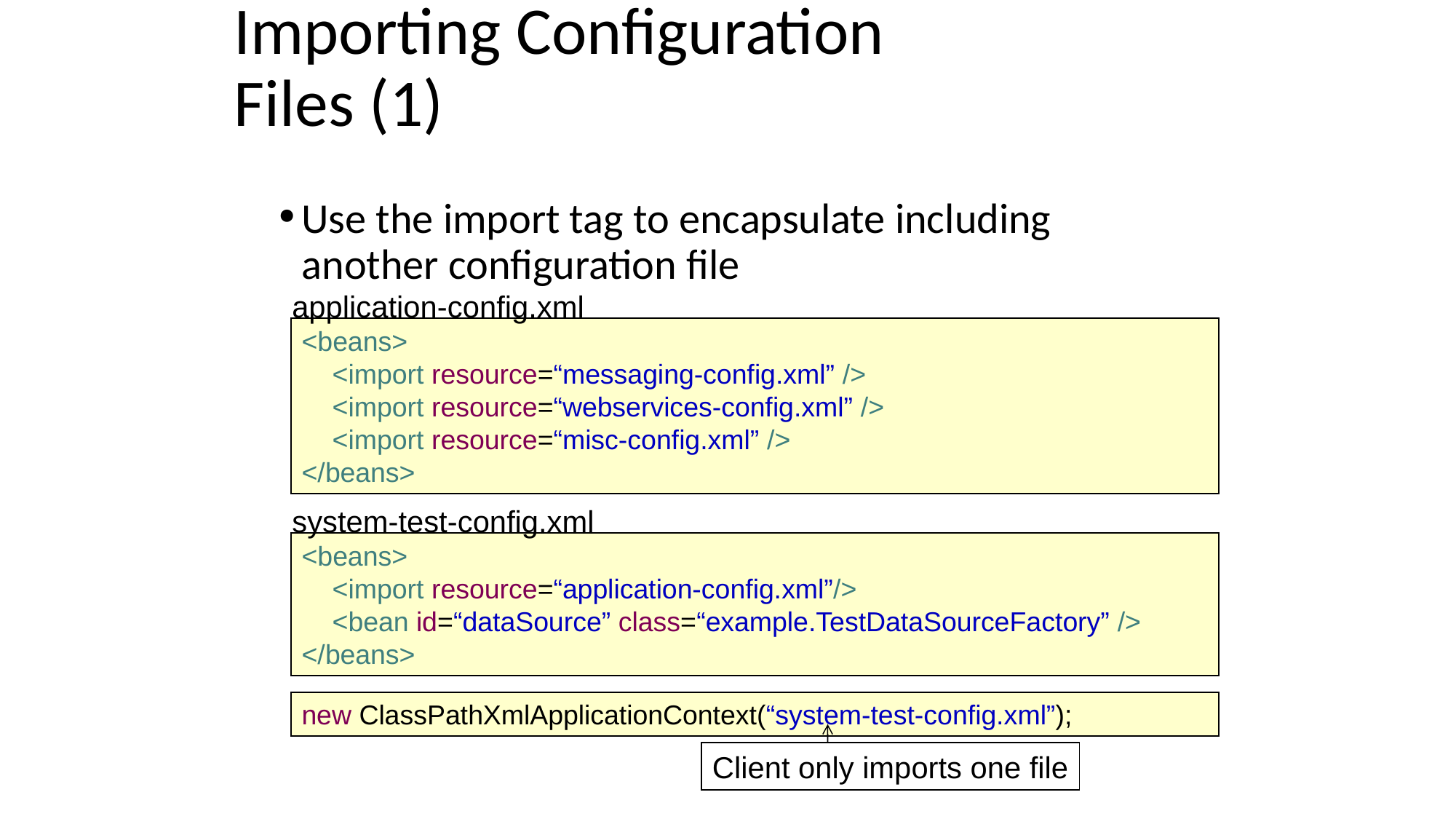

Importing Configuration Files (1)
Use the import tag to encapsulate including another configuration file

 application-config.xml
<beans>
    <import resource=“messaging-config.xml” />
    <import resource=“webservices-config.xml” />
    <import resource=“misc-config.xml” />
</beans>
 system-test-config.xml
<beans>
    <import resource=“application-config.xml”/>
    <bean id=“dataSource” class=“example.TestDataSourceFactory” />
</beans>
new ClassPathXmlApplicationContext(“system-test-config.xml”);

Client only imports one file